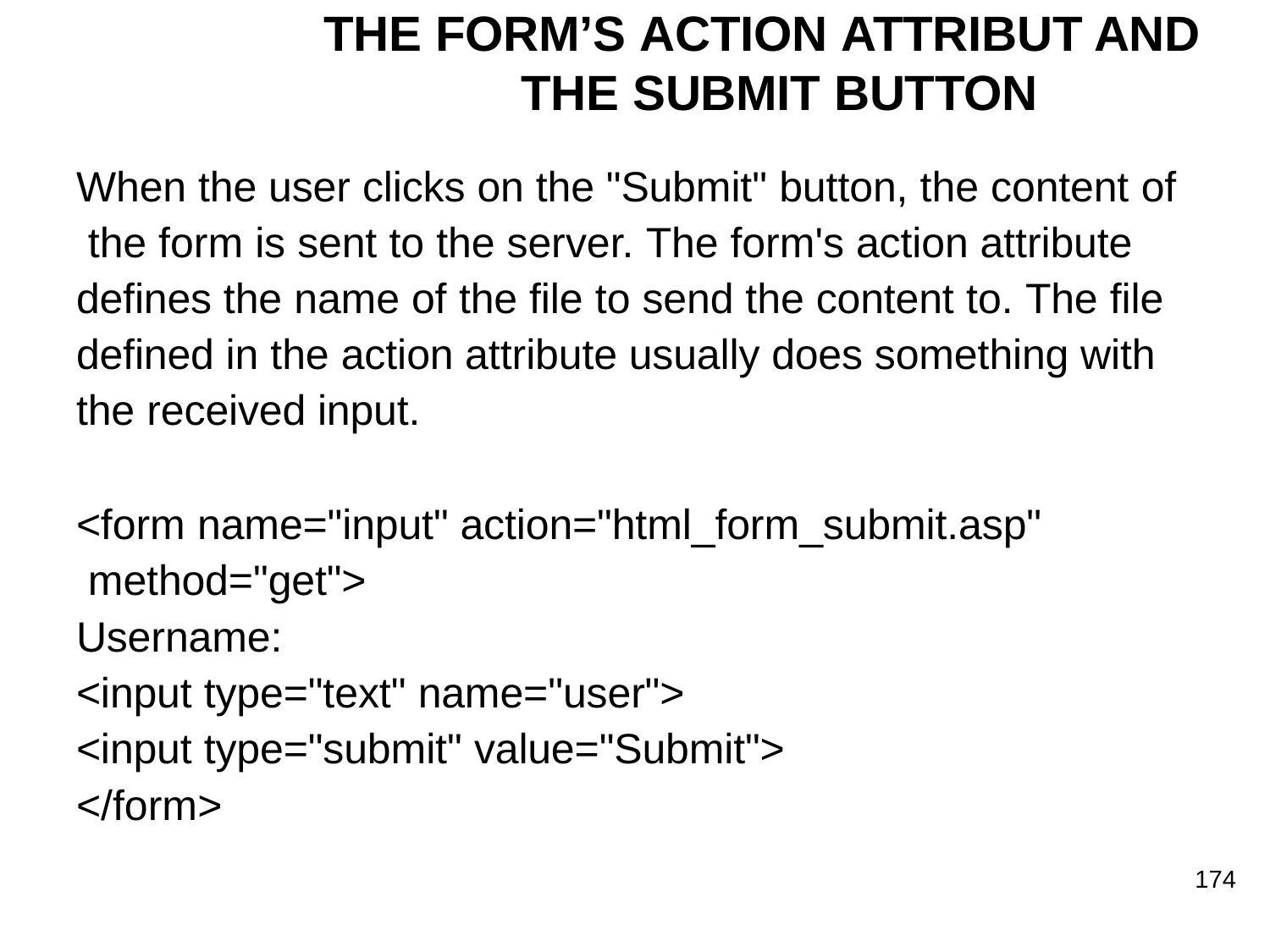

# THE FORM’S ACTION ATTRIBUT AND  THE SUBMIT BUTTON
When the user clicks on the "Submit" button, the content of  the form is sent to the server. The form's action attribute  defines the name of the file to send the content to. The file  defined in the action attribute usually does something with  the received input.

<form name="input" action="html_form_submit.asp"  method="get">
Username:
<input type="text" name="user">
<input type="submit" value="Submit">
</form>
174